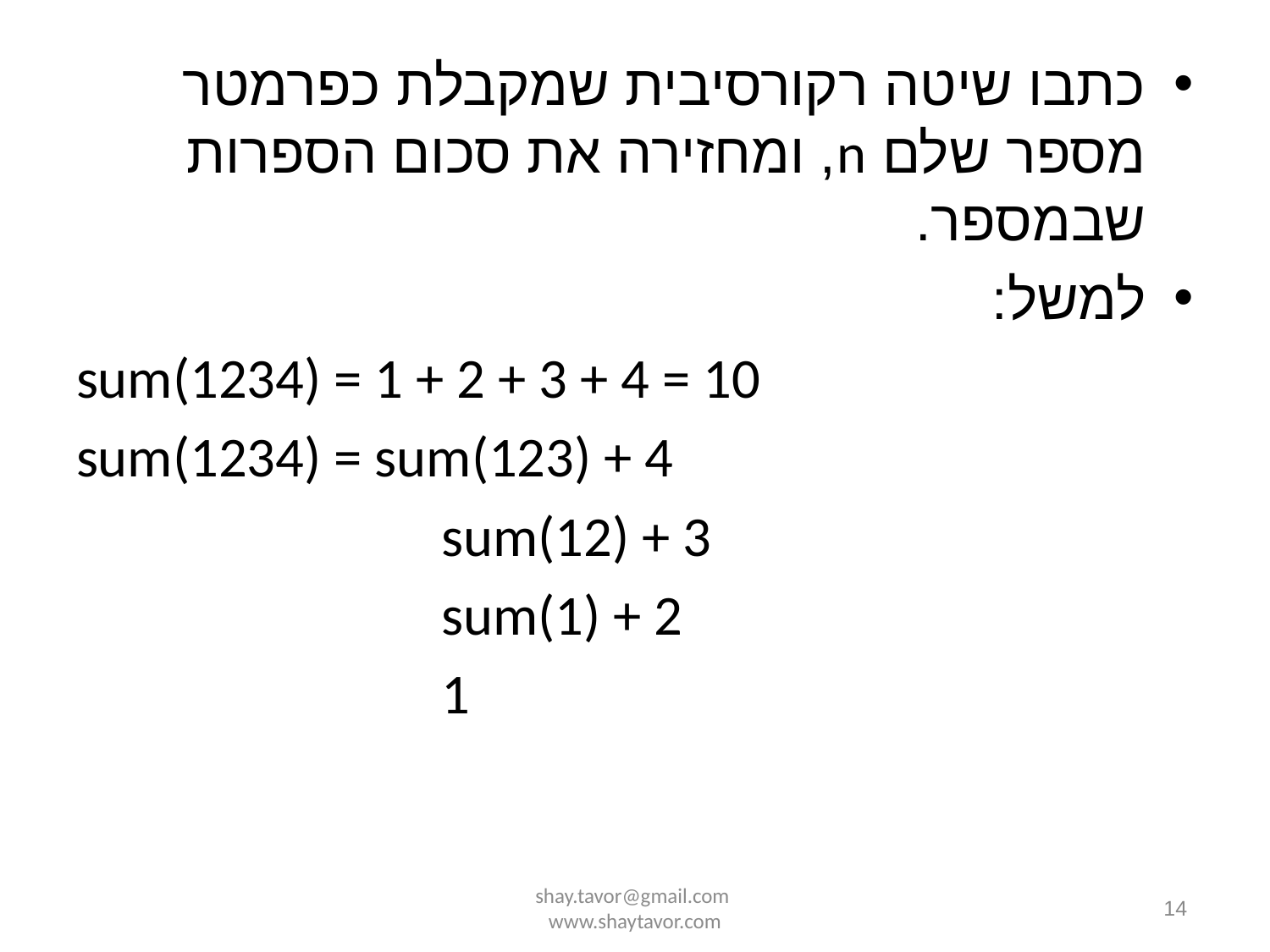

כתבו שיטה רקורסיבית שמקבלת כפרמטר מספר שלם n, ומחזירה את סכום הספרות שבמספר.
למשל:
sum(1234) = 1 + 2 + 3 + 4 = 10
sum(1234) = sum(123) + 4
			     sum(12) + 3
			     sum(1) + 2
			     1
shay.tavor@gmail.com  www.shaytavor.com
14